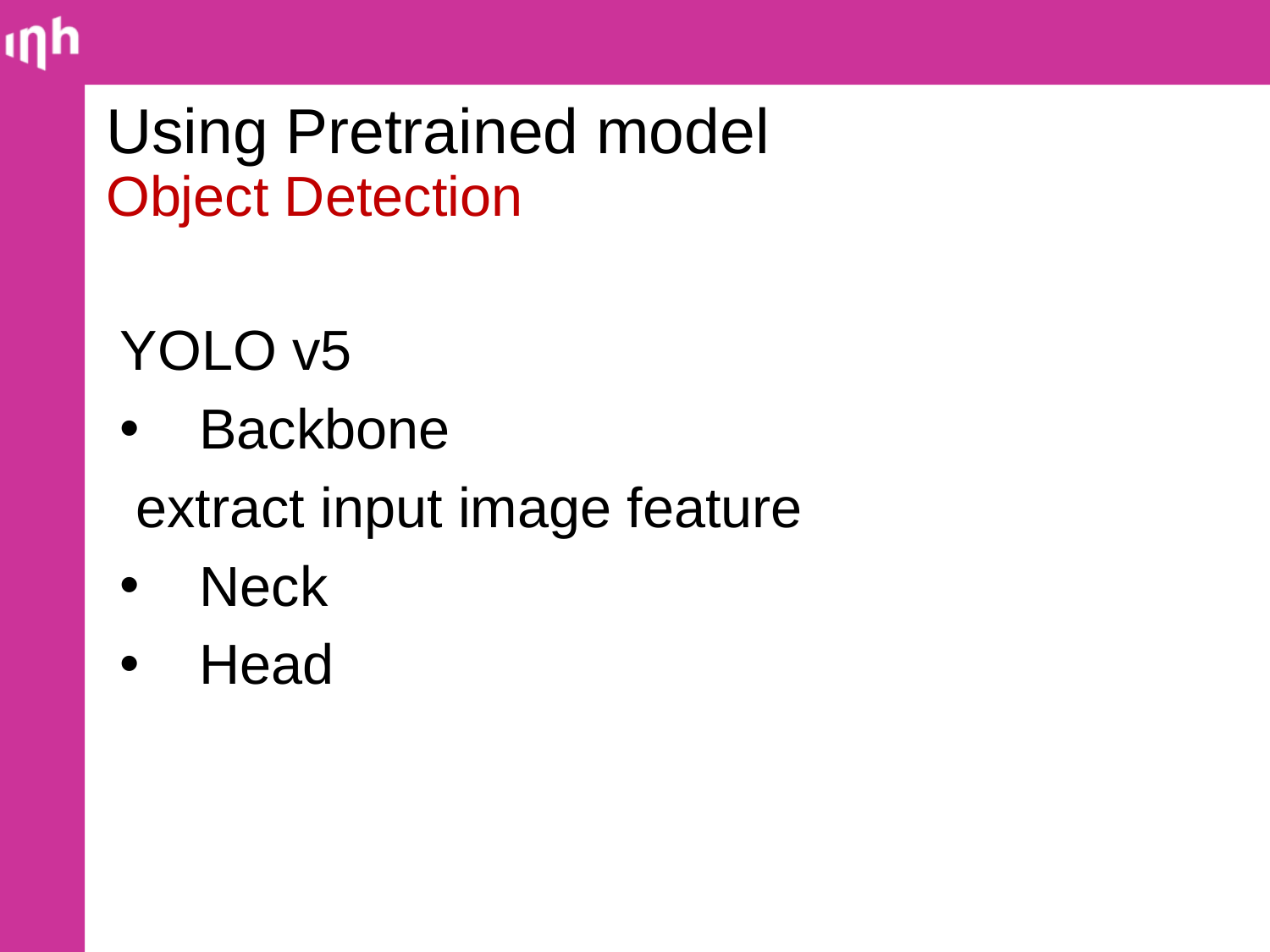

# Using Pretrained model Object Detection

YOLO v5
Backbone
 extract input image feature
Neck
Head